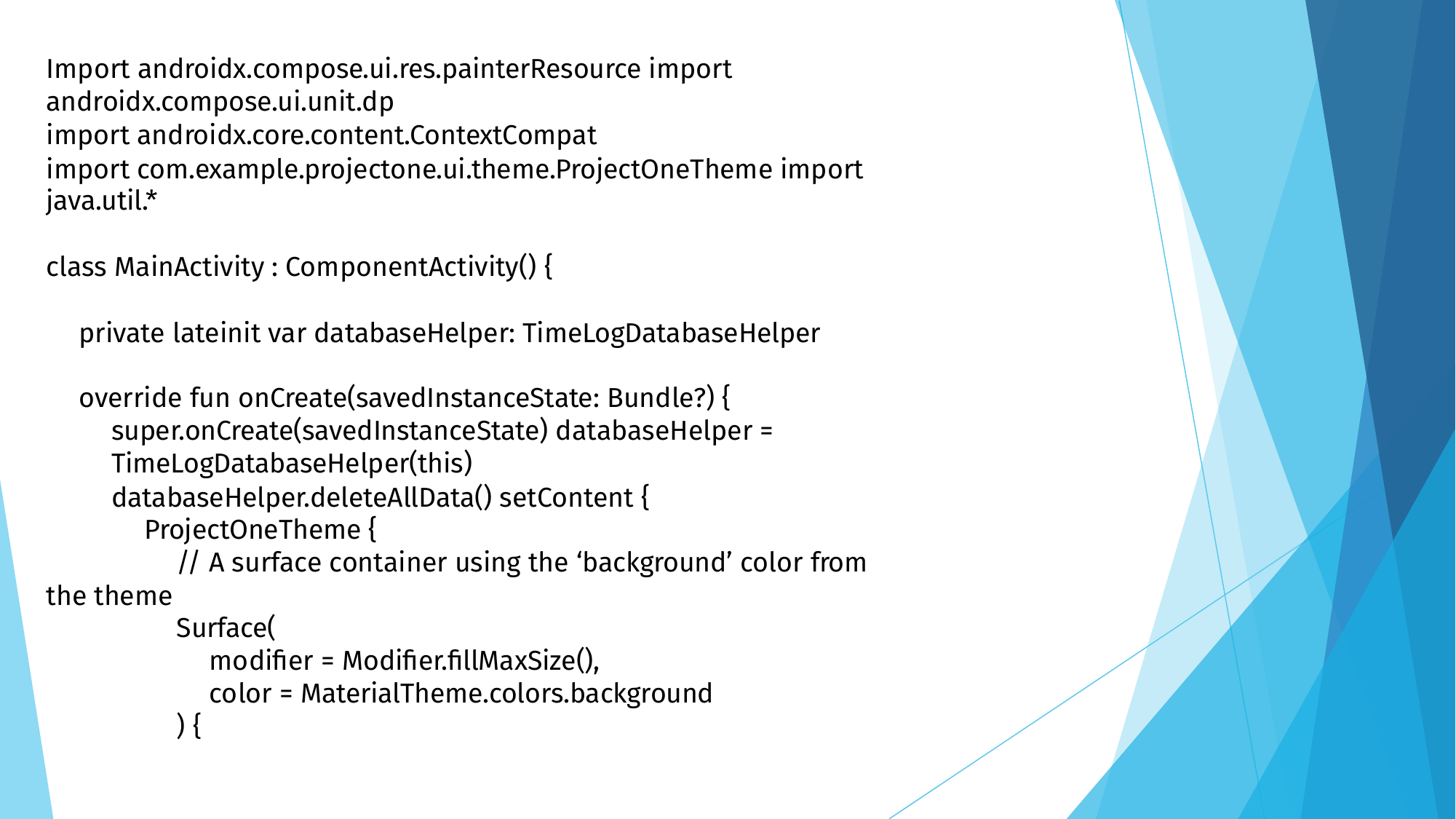

Import androidx.compose.ui.res.painterResource import androidx.compose.ui.unit.dp
import androidx.core.content.ContextCompat
import com.example.projectone.ui.theme.ProjectOneTheme import java.util.*

class MainActivity : ComponentActivity() {
private lateinit var databaseHelper: TimeLogDatabaseHelper override fun onCreate(savedInstanceState: Bundle?) {
super.onCreate(savedInstanceState) databaseHelper = TimeLogDatabaseHelper(this)
databaseHelper.deleteAllData() setContent {
ProjectOneTheme {
// A surface container using the ‘background’ color from
the theme
Surface(
modifier = Modifier.fillMaxSize(),
color = MaterialTheme.colors.background
) {